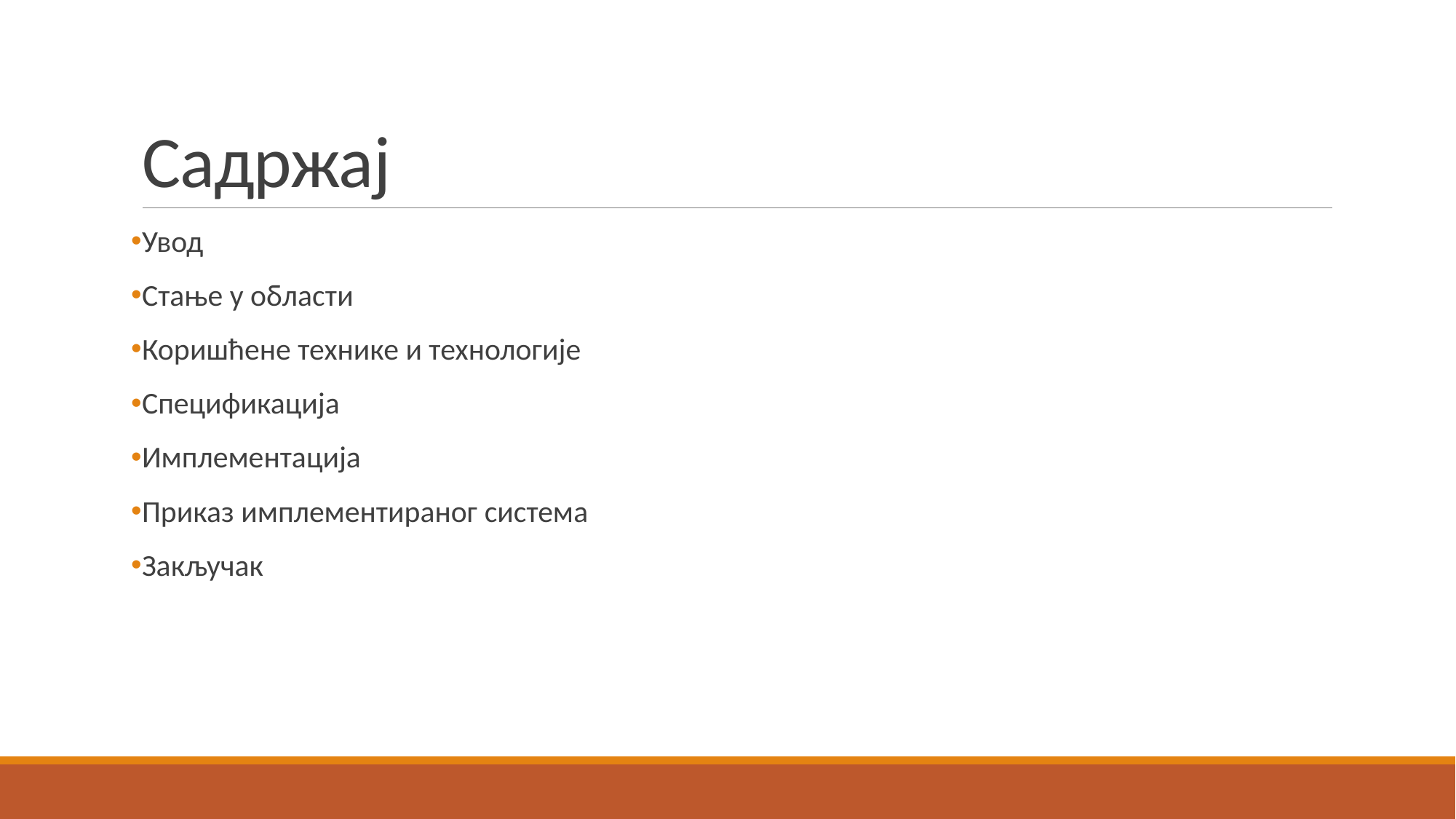

# Садржај
Увод
Стање у области
Коришћене технике и технологије
Спецификација
Имплементација
Приказ имплементираног система
Закључак